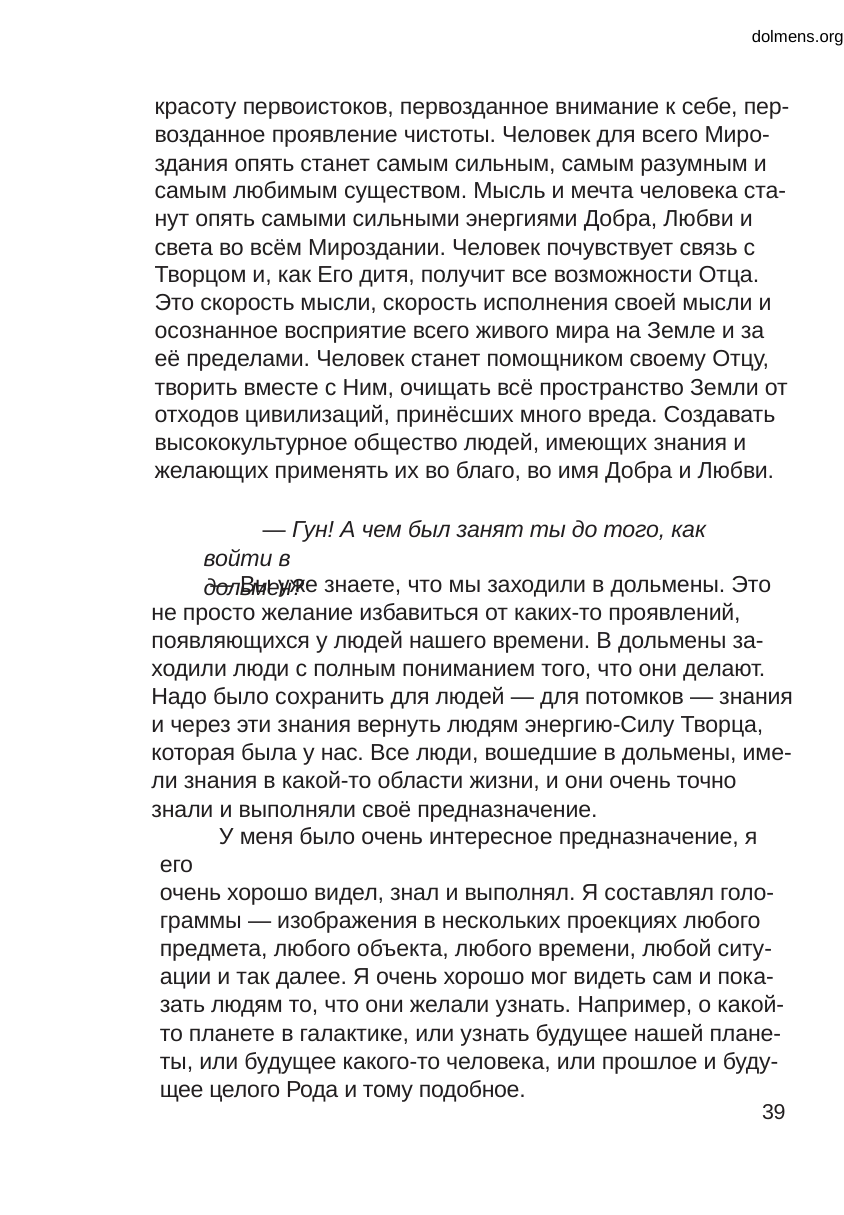

dolmens.org

красоту первоистоков, первозданное внимание к себе, пер-
возданное проявление чистоты. Человек для всего Миро-
здания опять станет самым сильным, самым разумным и
самым любимым существом. Мысль и мечта человека ста-
нут опять самыми сильными энергиями Добра, Любви и
света во всём Мироздании. Человек почувствует связь с
Творцом и, как Его дитя, получит все возможности Отца.
Это скорость мысли, скорость исполнения своей мысли и
осознанное восприятие всего живого мира на Земле и за
её пределами. Человек станет помощником своему Отцу,
творить вместе с Ним, очищать всё пространство Земли от
отходов цивилизаций, принёсших много вреда. Создавать
высококультурное общество людей, имеющих знания и
желающих применять их во благо, во имя Добра и Любви.

— Гун! А чем был занят ты до того, как войти в
дольмен?

— Вы уже знаете, что мы заходили в дольмены. Это
не просто желание избавиться от каких-то проявлений,
появляющихся у людей нашего времени. В дольмены за-
ходили люди с полным пониманием того, что они делают.
Надо было сохранить для людей — для потомков — знания
и через эти знания вернуть людям энергию-Силу Творца,
которая была у нас. Все люди, вошедшие в дольмены, име-
ли знания в какой-то области жизни, и они очень точно
знали и выполняли своё предназначение.

У меня было очень интересное предназначение, я его
очень хорошо видел, знал и выполнял. Я составлял голо-
граммы — изображения в нескольких проекциях любого
предмета, любого объекта, любого времени, любой ситу-
ации и так далее. Я очень хорошо мог видеть сам и пока-
зать людям то, что они желали узнать. Например, о какой-
то планете в галактике, или узнать будущее нашей плане-
ты, или будущее какого-то человека, или прошлое и буду-
щее целого Рода и тому подобное.

39